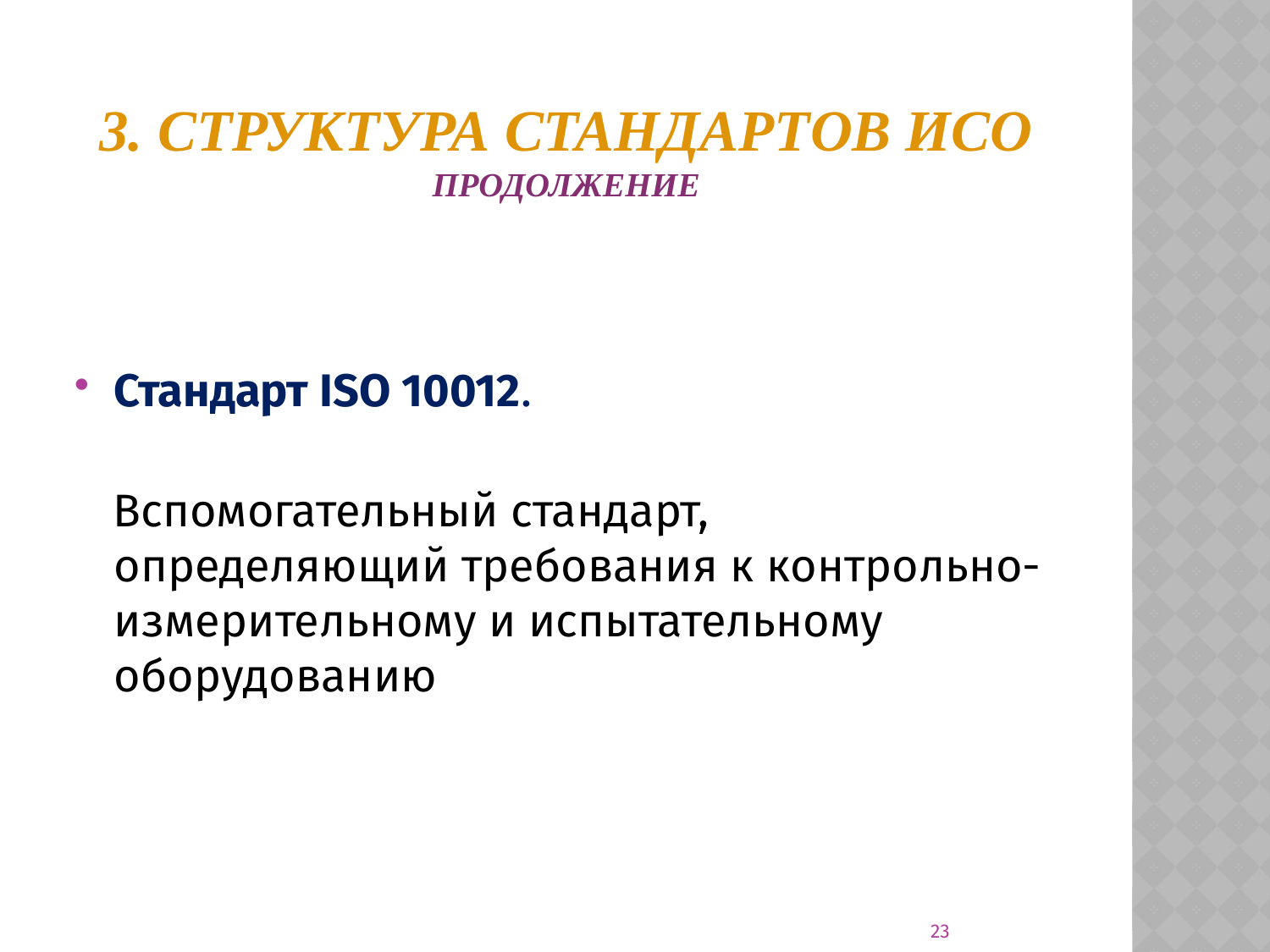

# 3. Структура стандартов ИСО продолжение

Стандарт ISO 10012.
   Вспомогательный стандарт, определяющий требования к контрольно-измерительному и испытательному оборудованию
23